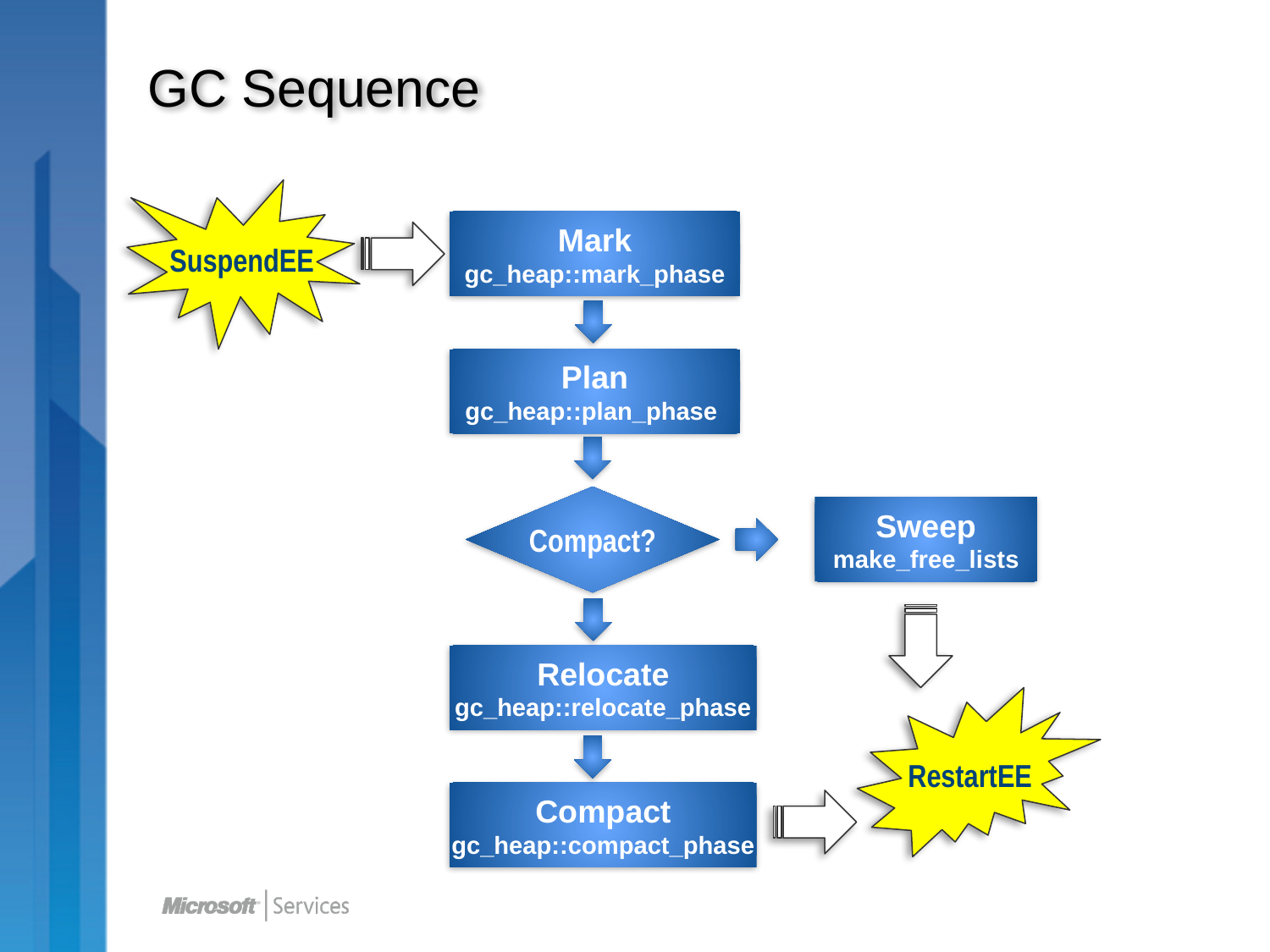

# GC Sequence
SuspendEE
Mark
gc_heap::mark_phase

Plan
gc_heap::plan_phase

No
Compact?
Sweep
make_free_lists

Yes

Relocate
gc_heap::relocate_phase
RestartEE

Compact
gc_heap::compact_phase